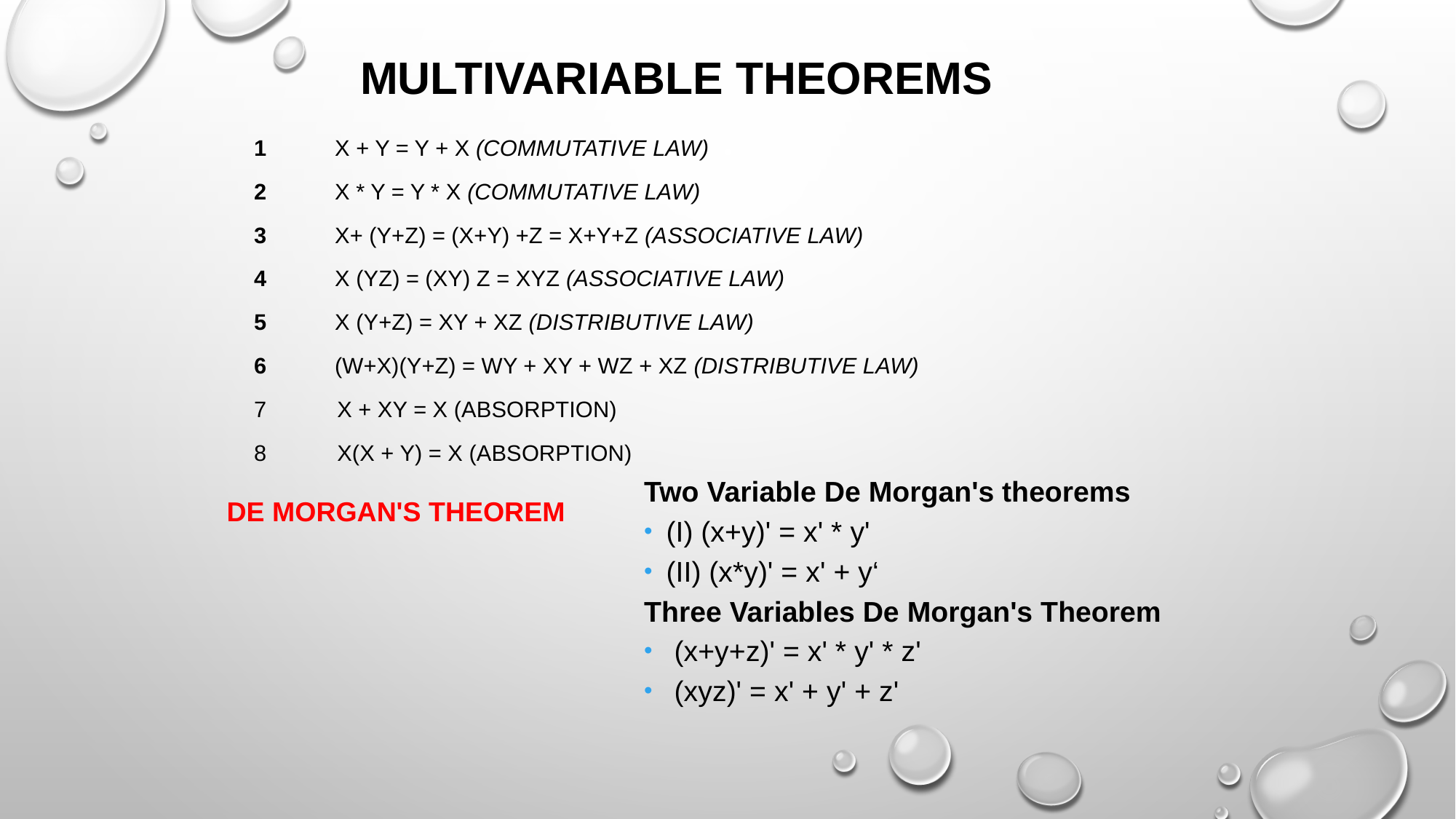

# Multivariable Theorems
1	x + y = y + x (commutative law)
2	x * y = y * x (commutative law)
3	x+ (y+z) = (x+y) +z = x+y+z (associative law)
4	x (yz) = (xy) z = xyz (associative law)
5	x (y+z) = xy + xz (distributive law)
6	(w+x)(y+z) = wy + xy + wz + xz (distributive law)
     x + xy = x (Absorption)
     x(x + y) = x (Absorption)

Two Variable De Morgan's theorems
(I) (x+y)' = x' * y'
(II) (x*y)' = x' + y‘
Three Variables De Morgan's Theorem
 (x+y+z)' = x' * y' * z'
 (xyz)' = x' + y' + z'

DE MORGAN'S THEOREM